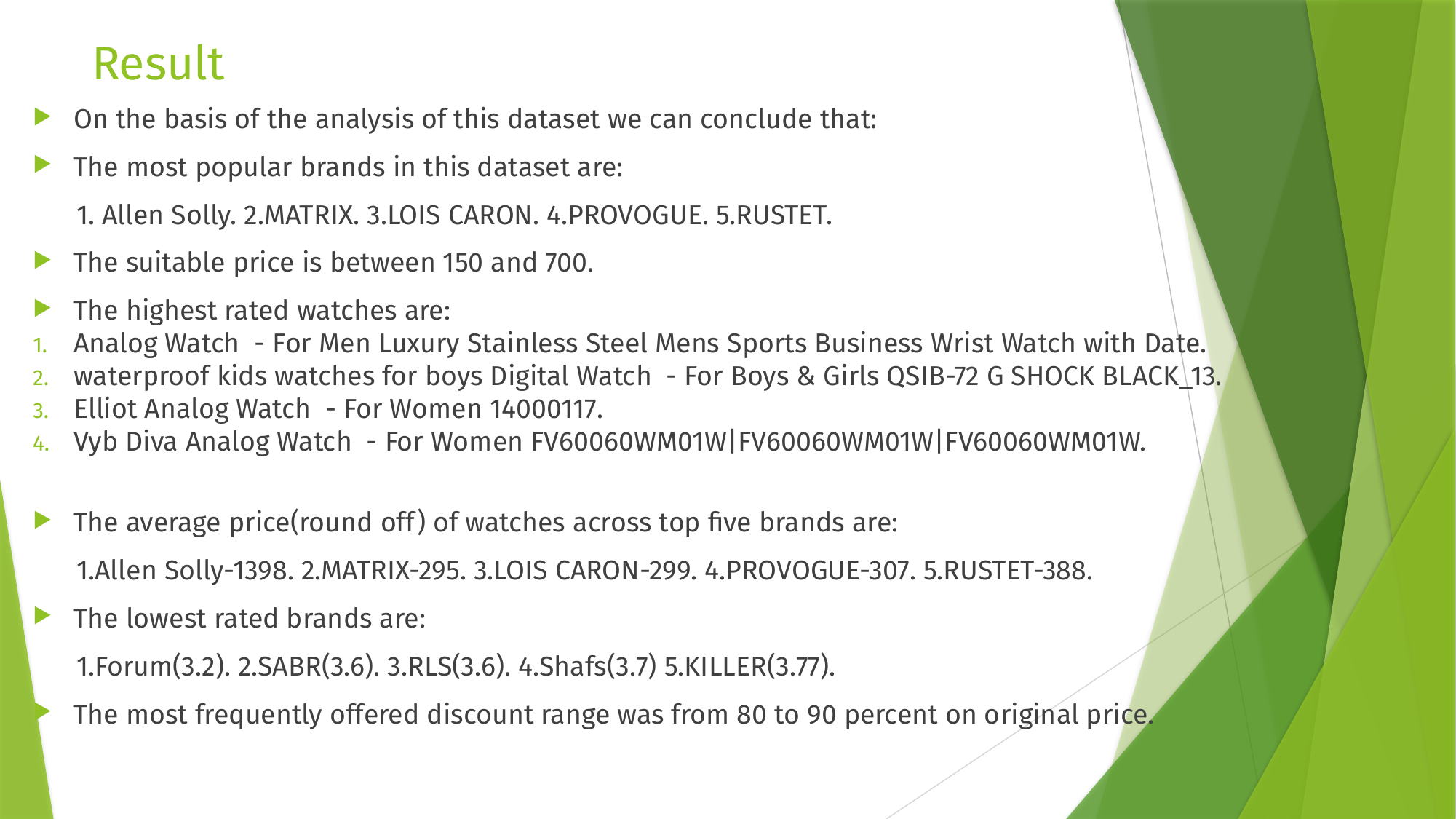

# Result
On the basis of the analysis of this dataset we can conclude that:
The most popular brands in this dataset are:
      1. Allen Solly. 2.MATRIX. 3.LOIS CARON. 4.PROVOGUE. 5.RUSTET.
The suitable price is between 150 and 700.
The highest rated watches are:
Analog Watch  - For Men Luxury Stainless Steel Mens Sports Business Wrist Watch with Date.
waterproof kids watches for boys Digital Watch  - For Boys & Girls QSIB-72 G SHOCK BLACK_13.
Elliot Analog Watch  - For Women 14000117.
Vyb Diva Analog Watch  - For Women FV60060WM01W|FV60060WM01W|FV60060WM01W.

The average price(round off) of watches across top five brands are:
      1.Allen Solly-1398. 2.MATRIX-295. 3.LOIS CARON-299. 4.PROVOGUE-307. 5.RUSTET-388.
The lowest rated brands are:
      1.Forum(3.2). 2.SABR(3.6). 3.RLS(3.6). 4.Shafs(3.7) 5.KILLER(3.77).
The most frequently offered discount range was from 80 to 90 percent on original price.